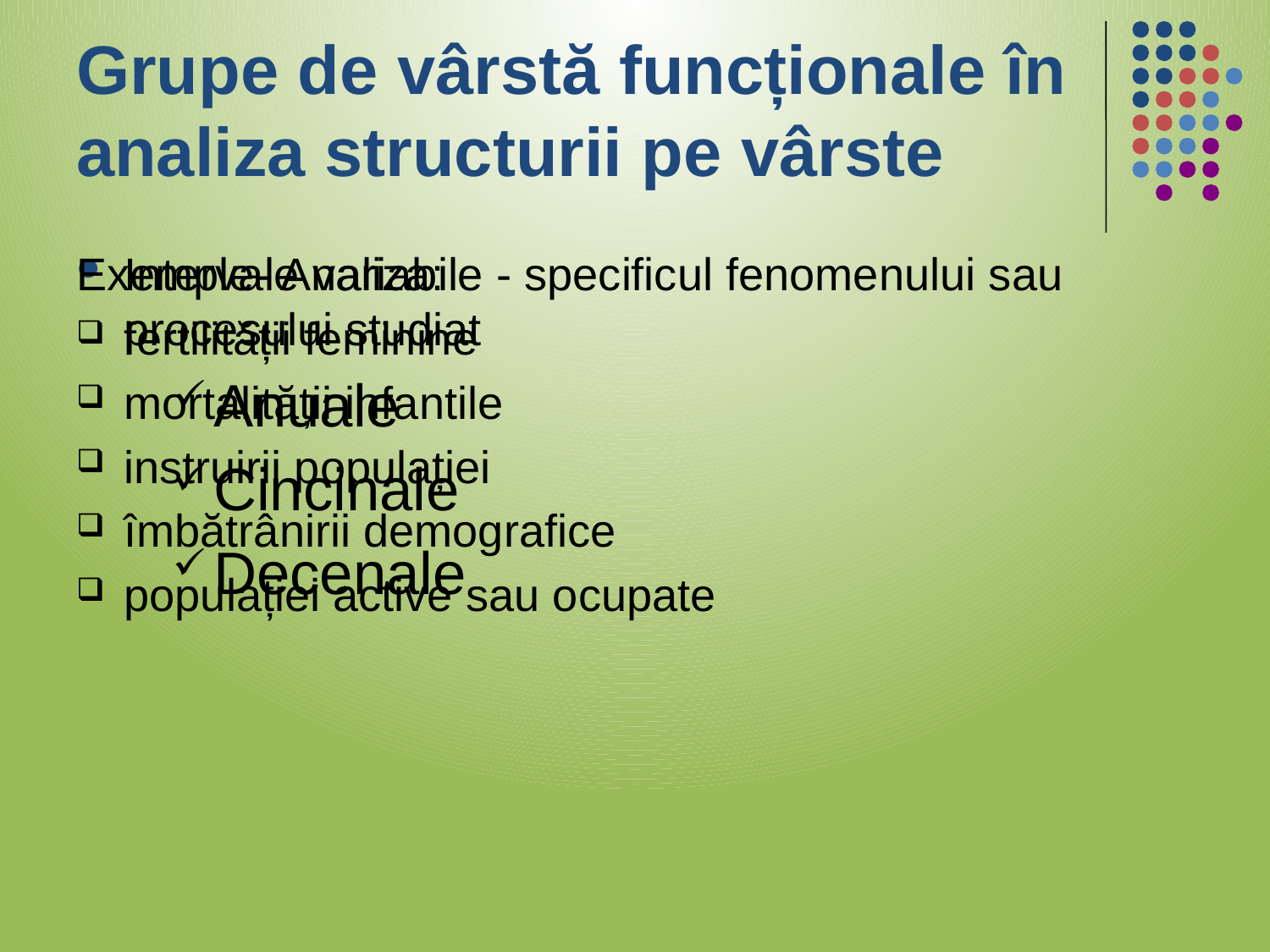

# Grupe de vârstă funcționale în analiza structurii pe vârste
Intervale variabile - specificul fenomenului sau procesului studiat
Anuale
Cincinale
Decenale

Exemple- Analiza:
fertilității feminine
mortalității infantile
instruirii populației
îmbătrânirii demografice
populației active sau ocupate